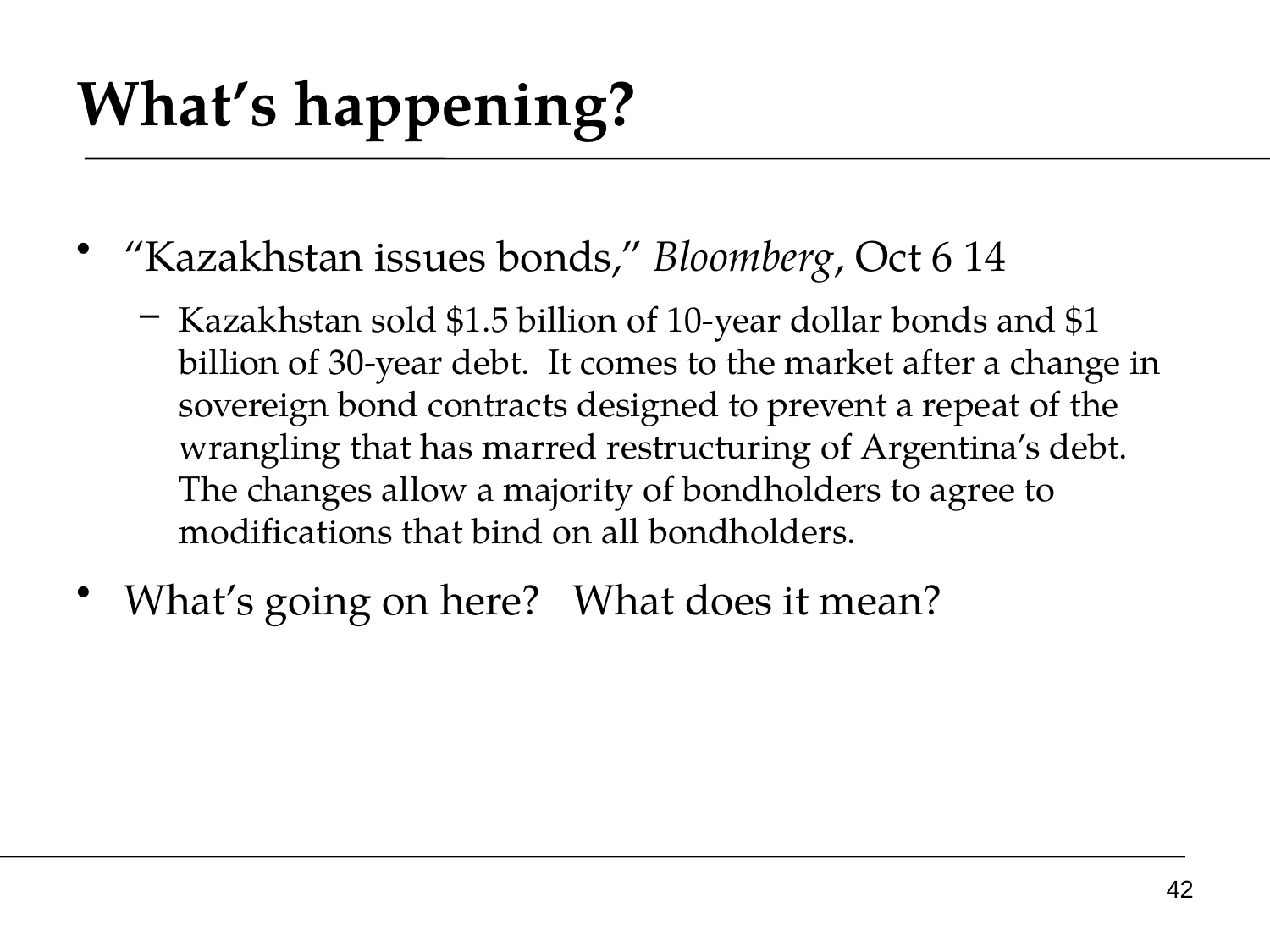

What’s happening?
“Kazakhstan issues bonds,” Bloomberg, Oct 6 14
Kazakhstan sold $1.5 billion of 10-year dollar bonds and $1 billion of 30-year debt.  It comes to the market after a change in sovereign bond contracts designed to prevent a repeat of the wrangling that has marred restructuring of Argentina’s debt.  The changes allow a majority of bondholders to agree to modifications that bind on all bondholders.
What’s going on here?   What does it mean?
42